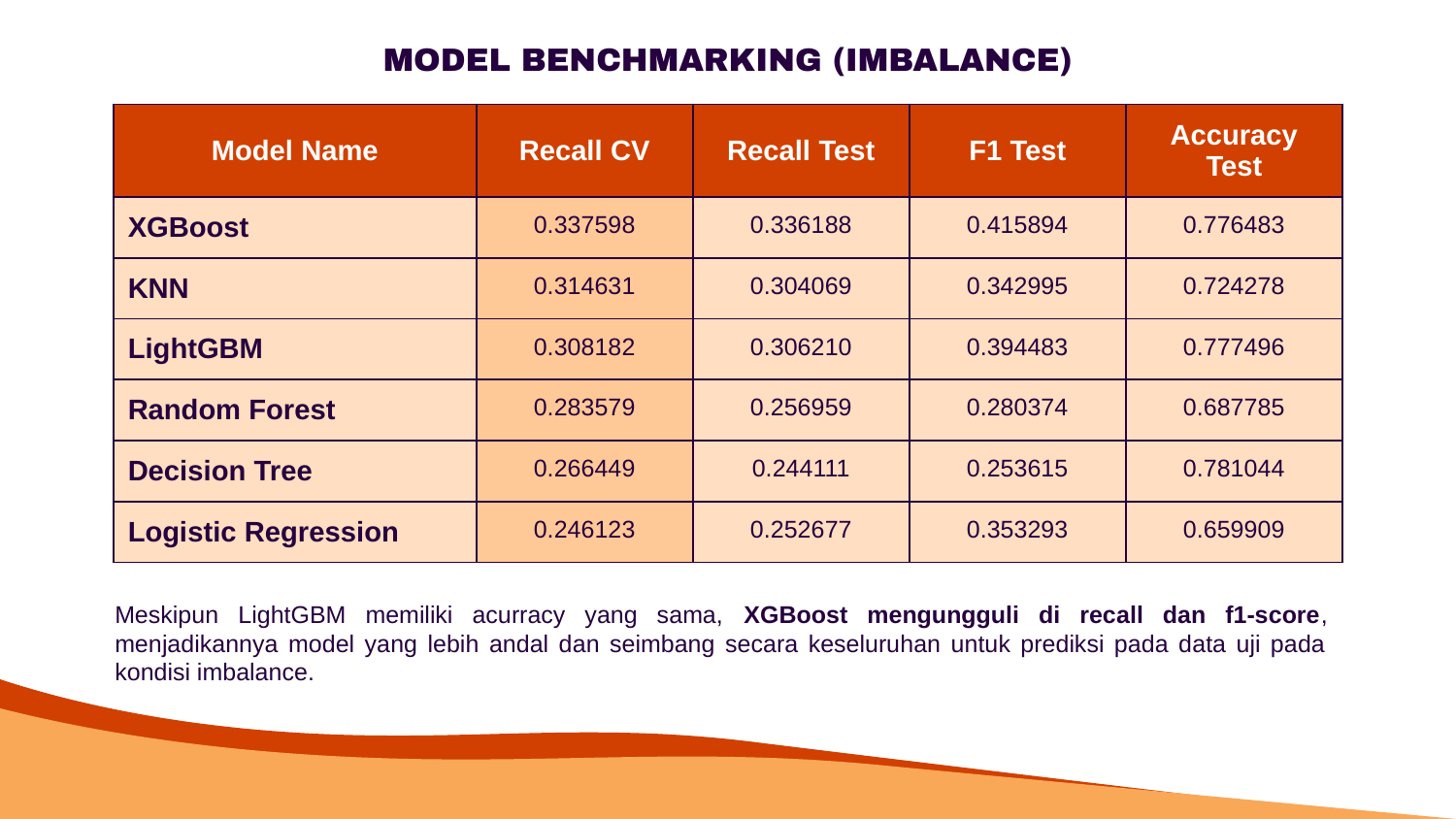

# MODEL BENCHMARKING (IMBALANCE)
| Model Name | Recall CV | Recall Test | F1 Test | Accuracy Test |
| --- | --- | --- | --- | --- |
| XGBoost | 0.337598 | 0.336188 | 0.415894 | 0.776483 |
| KNN | 0.314631 | 0.304069 | 0.342995 | 0.724278 |
| LightGBM | 0.308182 | 0.306210 | 0.394483 | 0.777496 |
| Random Forest | 0.283579 | 0.256959 | 0.280374 | 0.687785 |
| Decision Tree | 0.266449 | 0.244111 | 0.253615 | 0.781044 |
| Logistic Regression | 0.246123 | 0.252677 | 0.353293 | 0.659909 |
Meskipun LightGBM memiliki acurracy yang sama, XGBoost mengungguli di recall dan f1-score, menjadikannya model yang lebih andal dan seimbang secara keseluruhan untuk prediksi pada data uji pada kondisi imbalance.